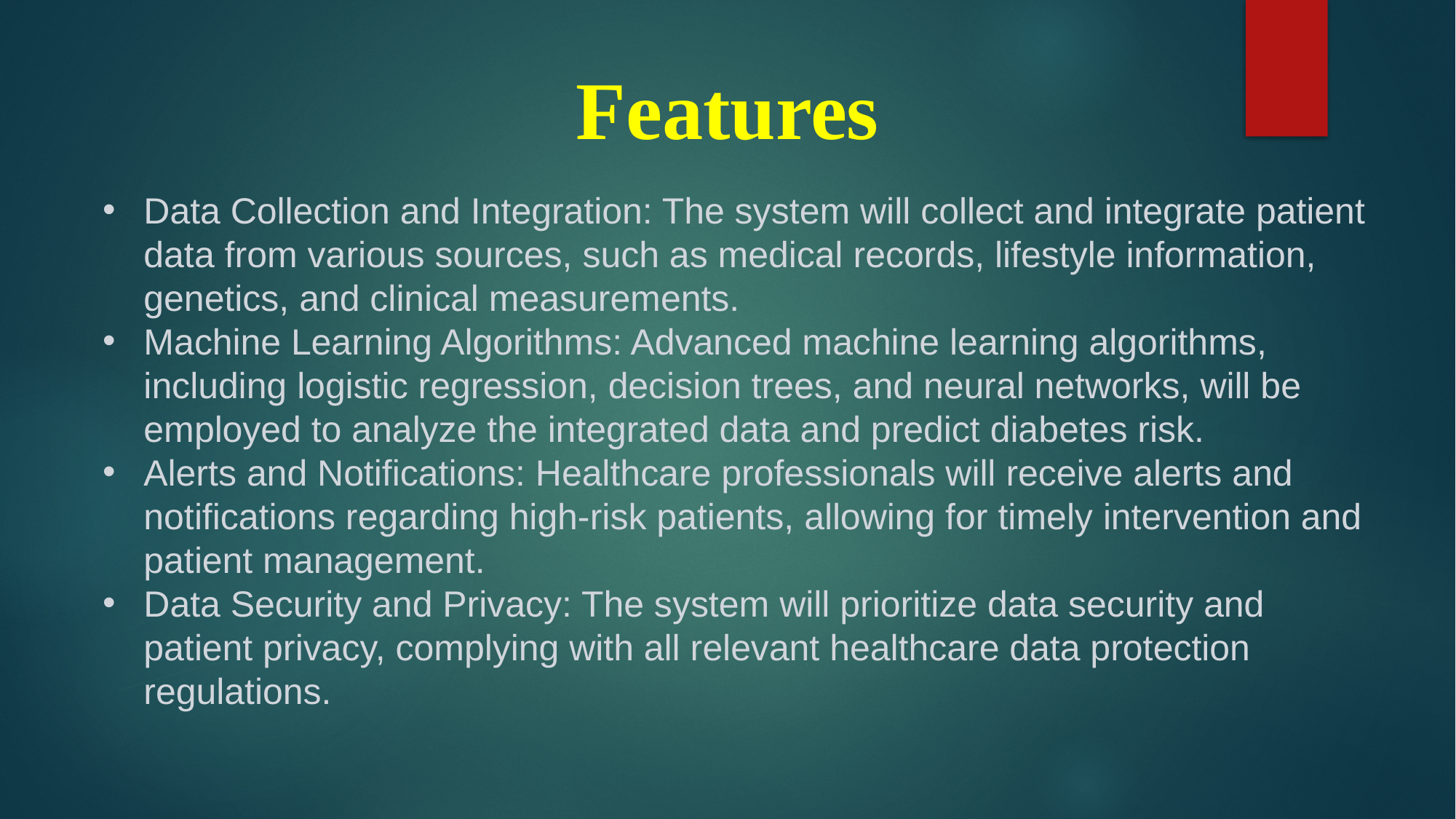

Features
Data Collection and Integration: The system will collect and integrate patient data from various sources, such as medical records, lifestyle information, genetics, and clinical measurements.
Machine Learning Algorithms: Advanced machine learning algorithms, including logistic regression, decision trees, and neural networks, will be employed to analyze the integrated data and predict diabetes risk.
Alerts and Notifications: Healthcare professionals will receive alerts and notifications regarding high-risk patients, allowing for timely intervention and patient management.
Data Security and Privacy: The system will prioritize data security and patient privacy, complying with all relevant healthcare data protection regulations.